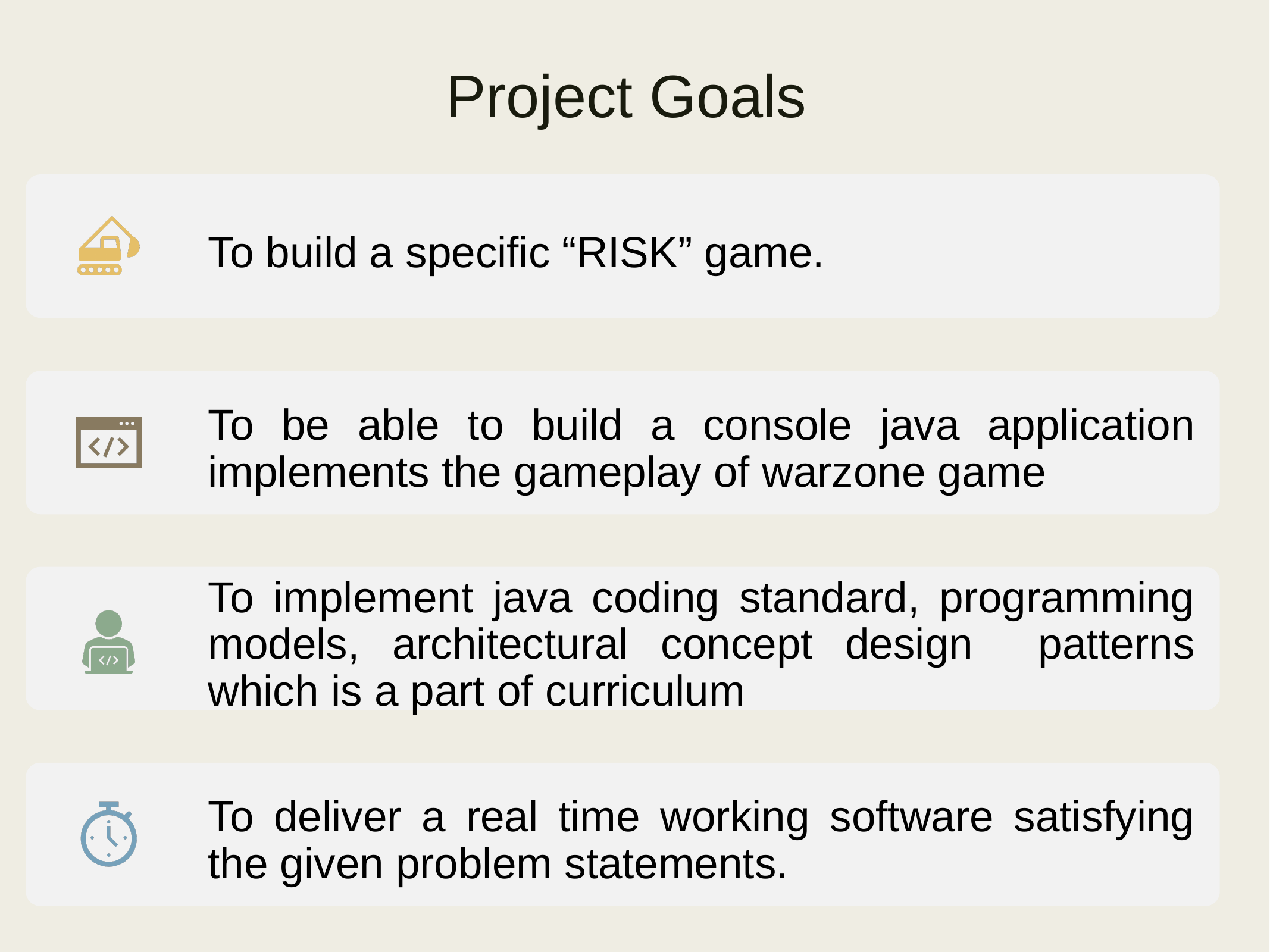

# Project Goals

To build a specific “RISK” game.

To be able to build a console java application implements the gameplay of warzone game

To implement java coding standard, programming models, architectural concept design  patterns which is a part of curriculum

To deliver a real time working software satisfying the given problem statements.